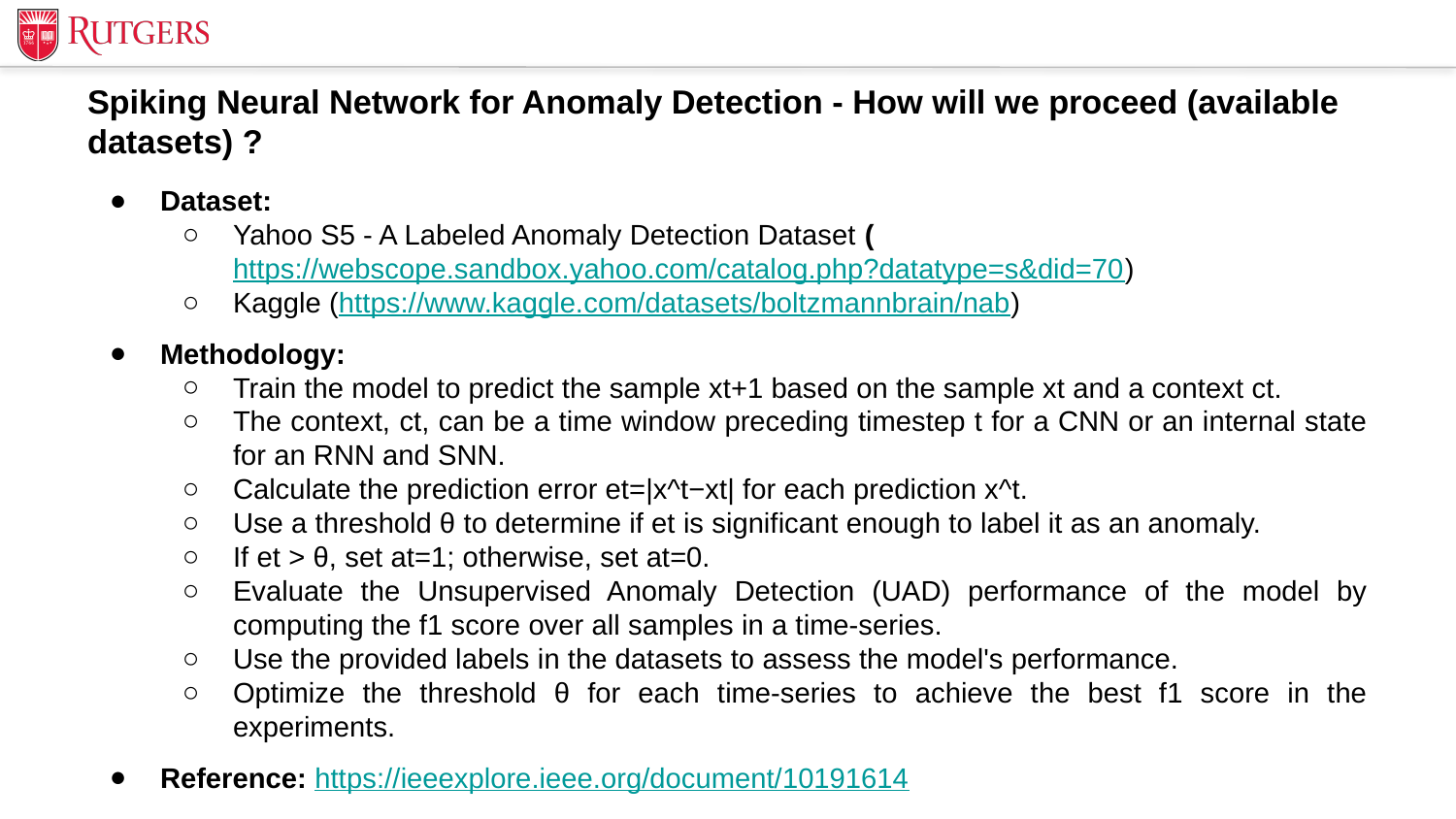

# Spiking Neural Network for Anomaly Detection - How will we proceed (available datasets) ?
Dataset:
Yahoo S5 - A Labeled Anomaly Detection Dataset (https://webscope.sandbox.yahoo.com/catalog.php?datatype=s&did=70)
Kaggle (https://www.kaggle.com/datasets/boltzmannbrain/nab)

Methodology:
Train the model to predict the sample xt+1 based on the sample xt and a context ct.
The context, ct, can be a time window preceding timestep t for a CNN or an internal state for an RNN and SNN.
Calculate the prediction error et=|x^t−xt| for each prediction x^t.
Use a threshold θ to determine if et is significant enough to label it as an anomaly.
If et > θ, set at=1; otherwise, set at=0.
Evaluate the Unsupervised Anomaly Detection (UAD) performance of the model by computing the f1 score over all samples in a time-series.
Use the provided labels in the datasets to assess the model's performance.
Optimize the threshold θ for each time-series to achieve the best f1 score in the experiments.

Reference: https://ieeexplore.ieee.org/document/10191614